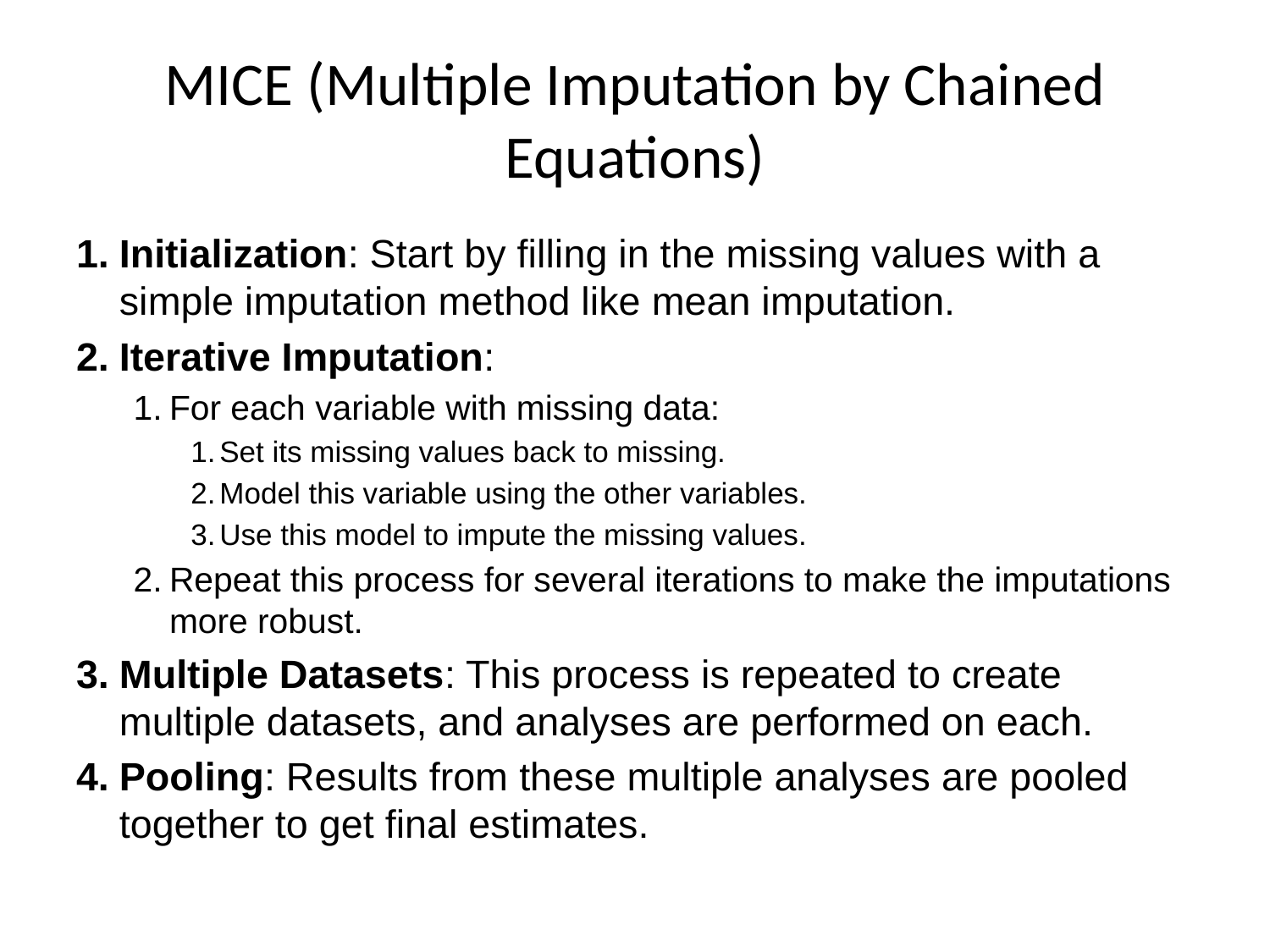

# MICE (Multiple Imputation by Chained Equations)
Initialization: Start by filling in the missing values with a simple imputation method like mean imputation.
Iterative Imputation:
For each variable with missing data:
Set its missing values back to missing.
Model this variable using the other variables.
Use this model to impute the missing values.
Repeat this process for several iterations to make the imputations more robust.
Multiple Datasets: This process is repeated to create multiple datasets, and analyses are performed on each.
Pooling: Results from these multiple analyses are pooled together to get final estimates.